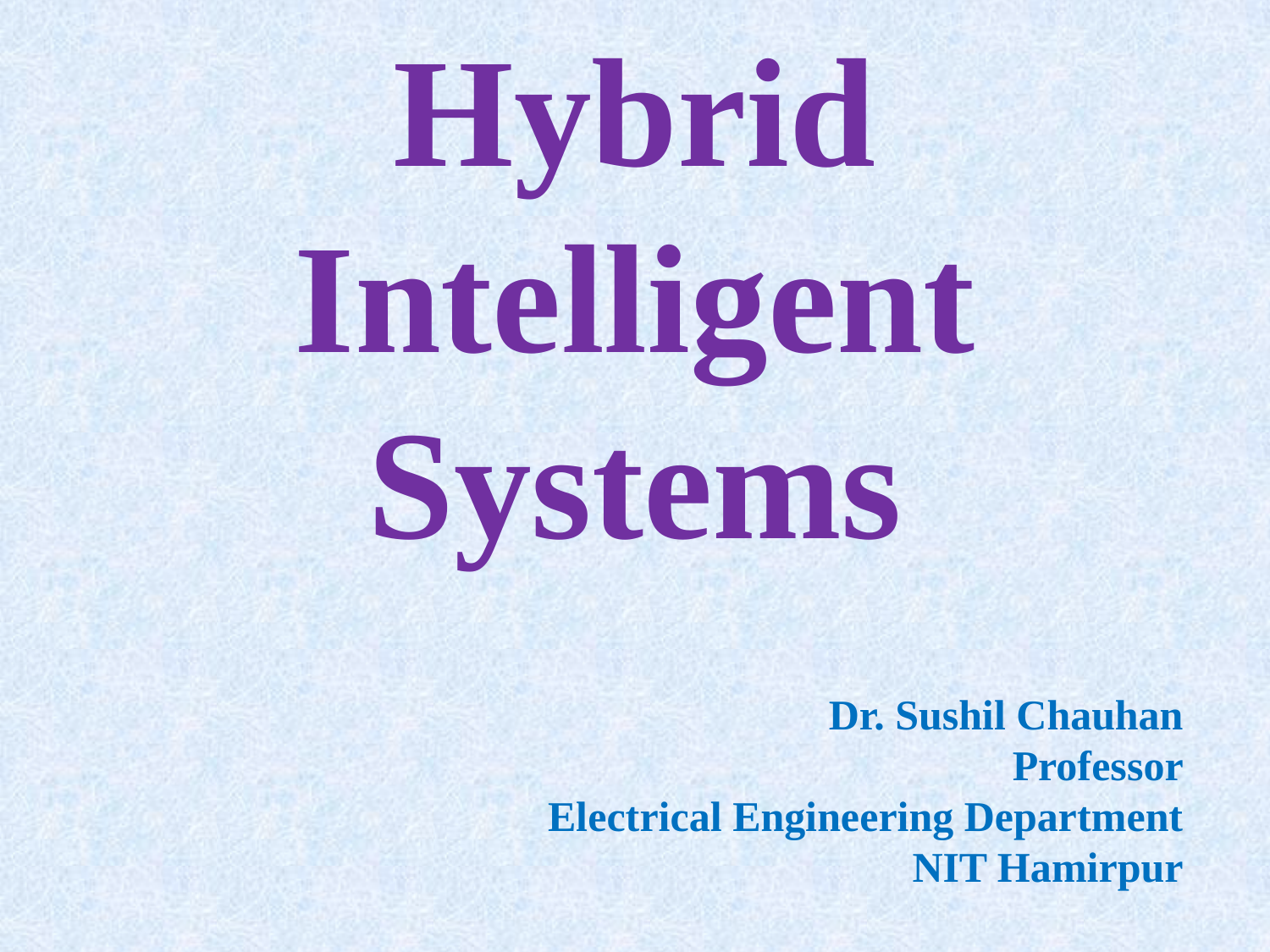

Hybrid Intelligent Systems
Dr. Sushil Chauhan
Professor
Electrical Engineering Department
NIT Hamirpur